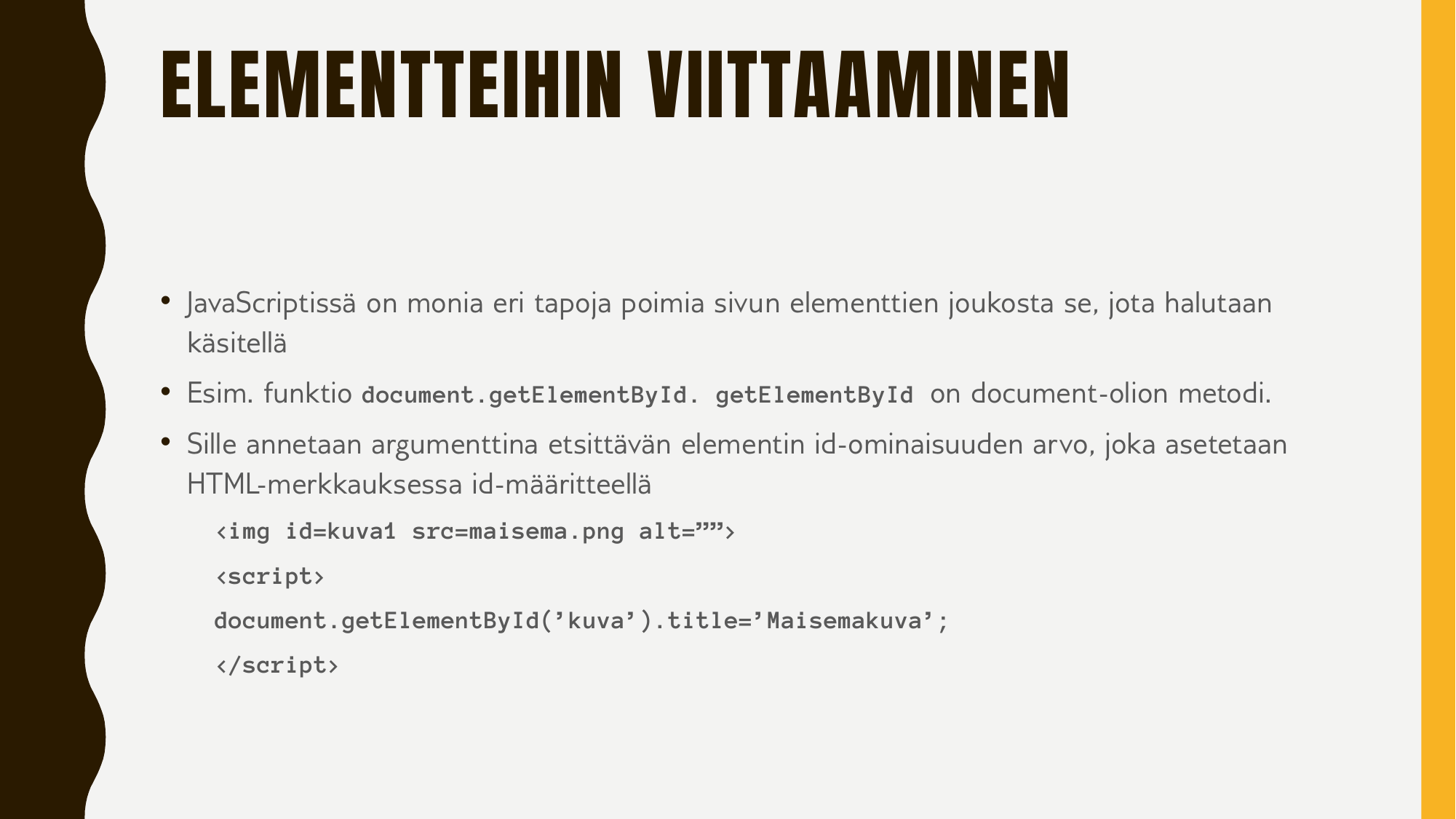

# Elementteihin viittaaminen
JavaScriptissä on monia eri tapoja poimia sivun elementtien joukosta se, jota halutaan käsitellä
Esim. funktio document.getElementById. getElementById on document-olion metodi.
Sille annetaan argumenttina etsittävän elementin id-ominaisuuden arvo, joka asetetaan HTML-merkkauksessa id-määritteellä
<img id=kuva1 src=maisema.png alt=””>
<script>
document.getElementById(’kuva’).title=’Maisemakuva’;
</script>